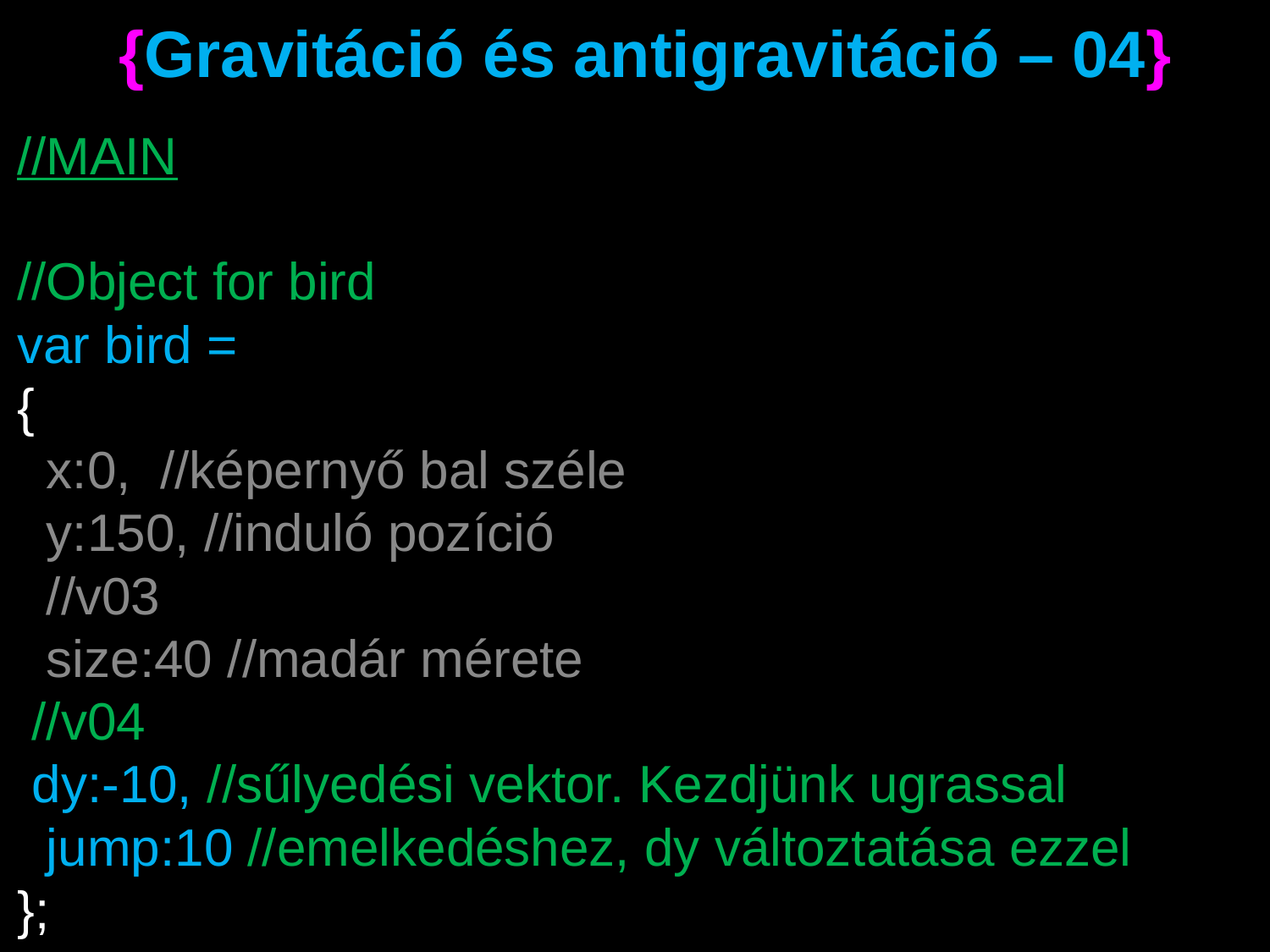

# {Gravitáció és antigravitáció – 04}
//MAIN

//Object for bird
var bird =
{
  x:0,  //képernyő bal széle
  y:150, //induló pozíció
  //v03
  size:40 //madár mérete
 //v04
 dy:-10, //sűlyedési vektor. Kezdjünk ugrassal
  jump:10 //emelkedéshez, dy változtatása ezzel
};